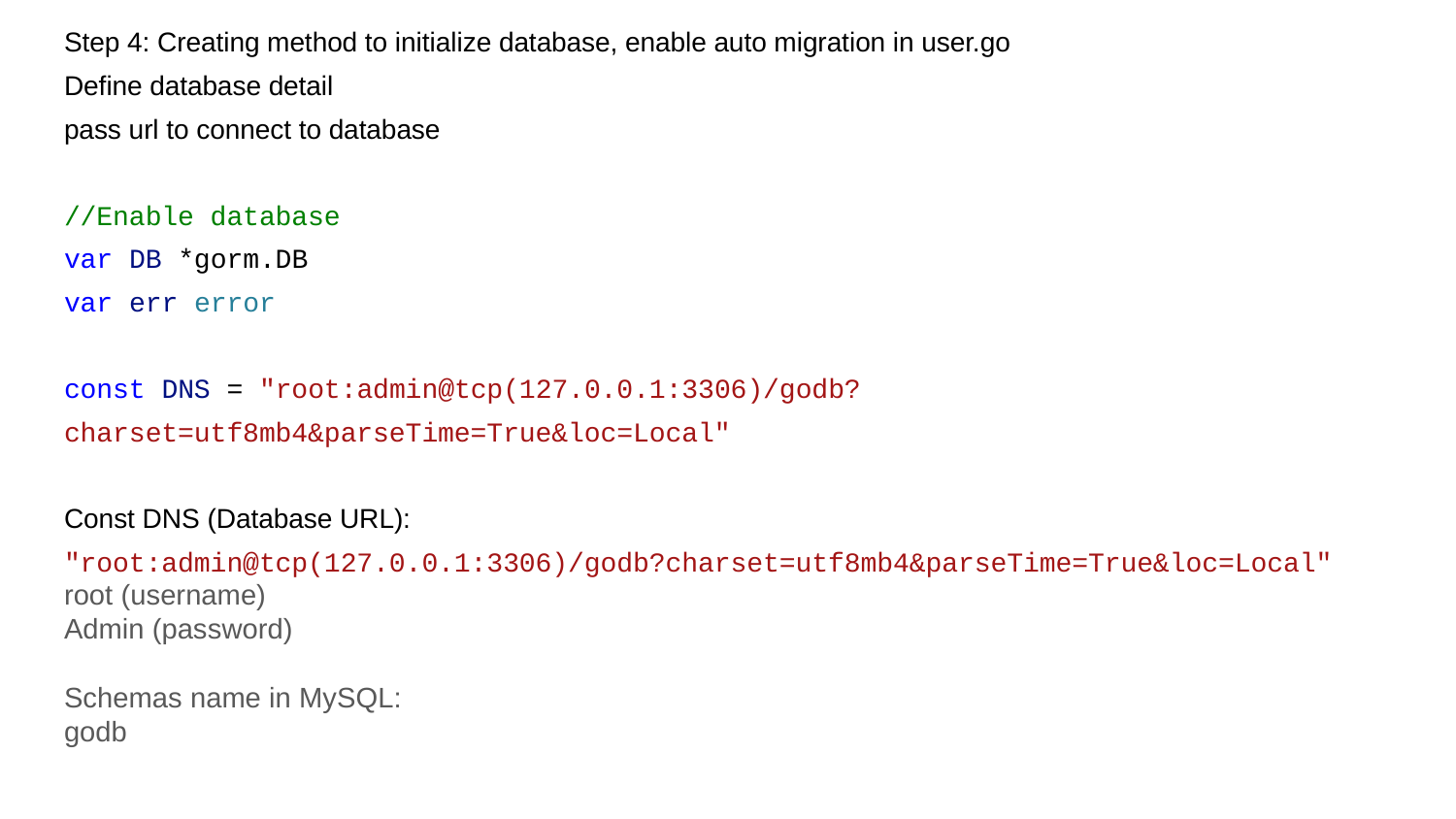

Step 4: Creating method to initialize database, enable auto migration in user.go
Define database detail
pass url to connect to database

//Enable database
var DB *gorm.DB
var err error

const DNS = "root:admin@tcp(127.0.0.1:3306)/godb?charset=utf8mb4&parseTime=True&loc=Local"

Const DNS (Database URL):
"root:admin@tcp(127.0.0.1:3306)/godb?charset=utf8mb4&parseTime=True&loc=Local"
root (username)
Admin (password)

Schemas name in MySQL:
godb